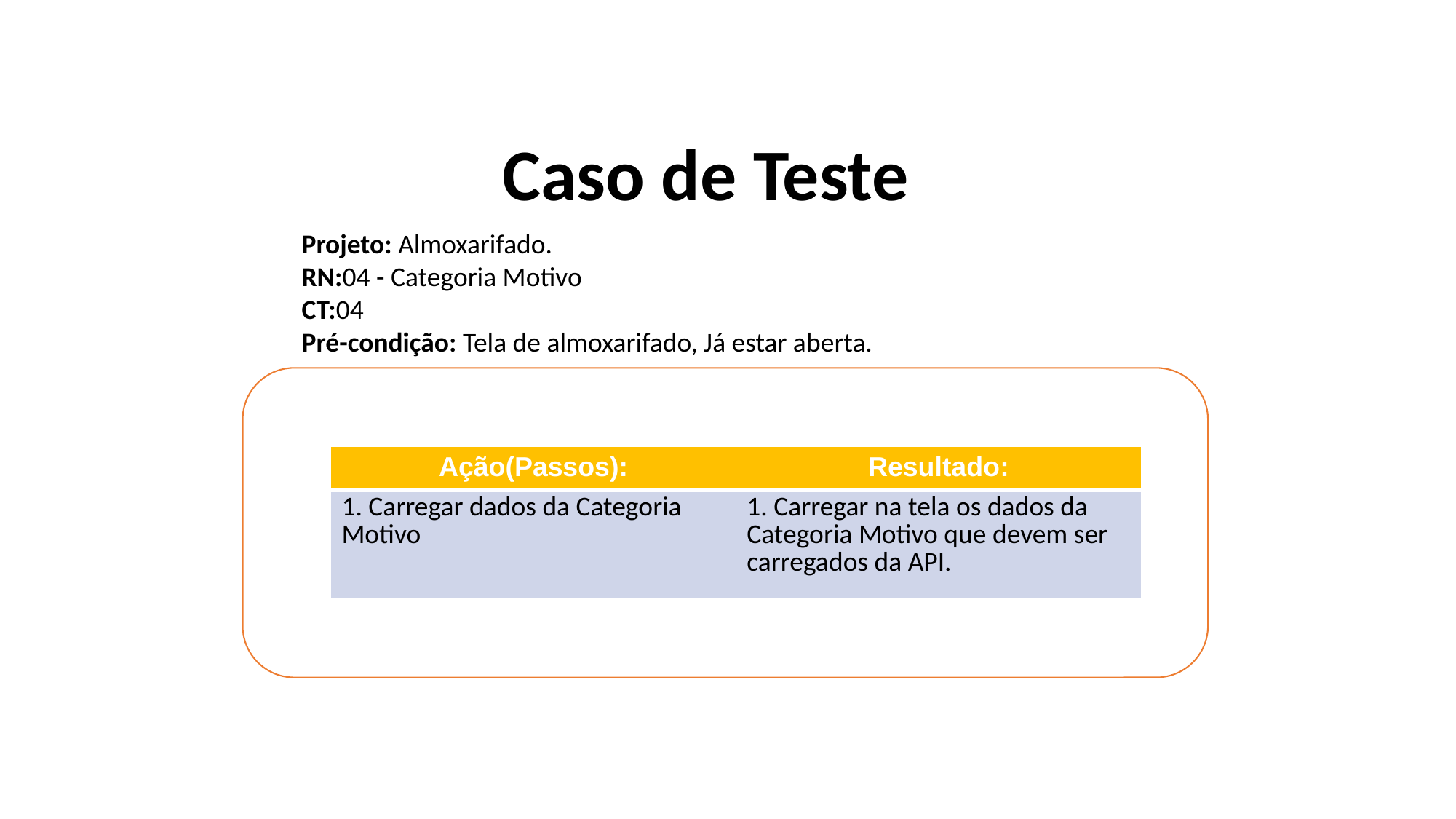

Caso de Teste
Projeto: Almoxarifado.
RN:04 - Categoria Motivo
CT:04
Pré-condição: Tela de almoxarifado, Já estar aberta.

| Ação(Passos): | Resultado: |
| --- | --- |
| 1. Carregar dados da Categoria Motivo | 1. Carregar na tela os dados da Categoria Motivo que devem ser carregados da API. |